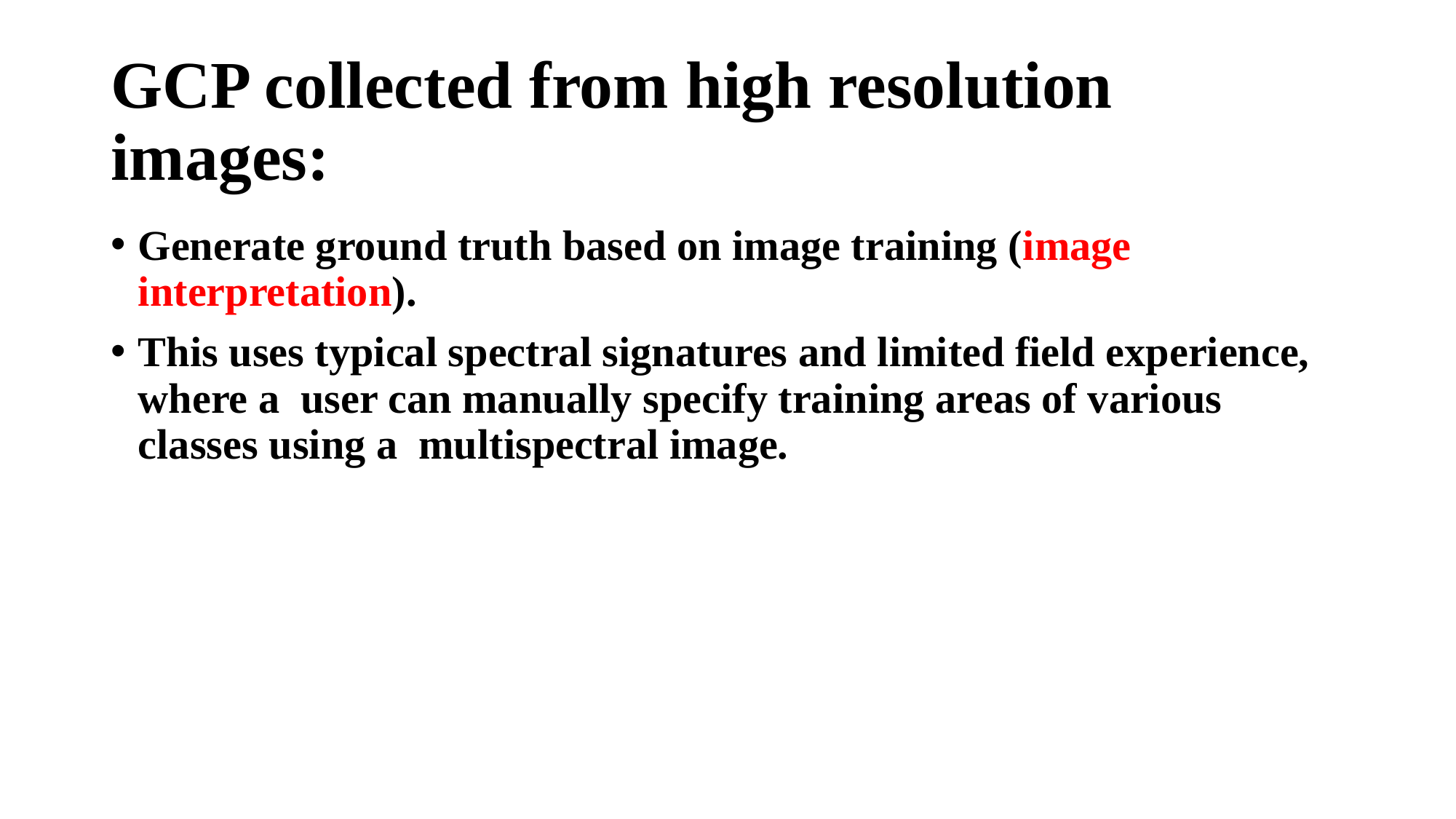

# GCP collected from high resolution images:
Generate ground truth based on image training (image interpretation).
This uses typical spectral signatures and limited field experience, where a  user can manually specify training areas of various classes using a  multispectral image.